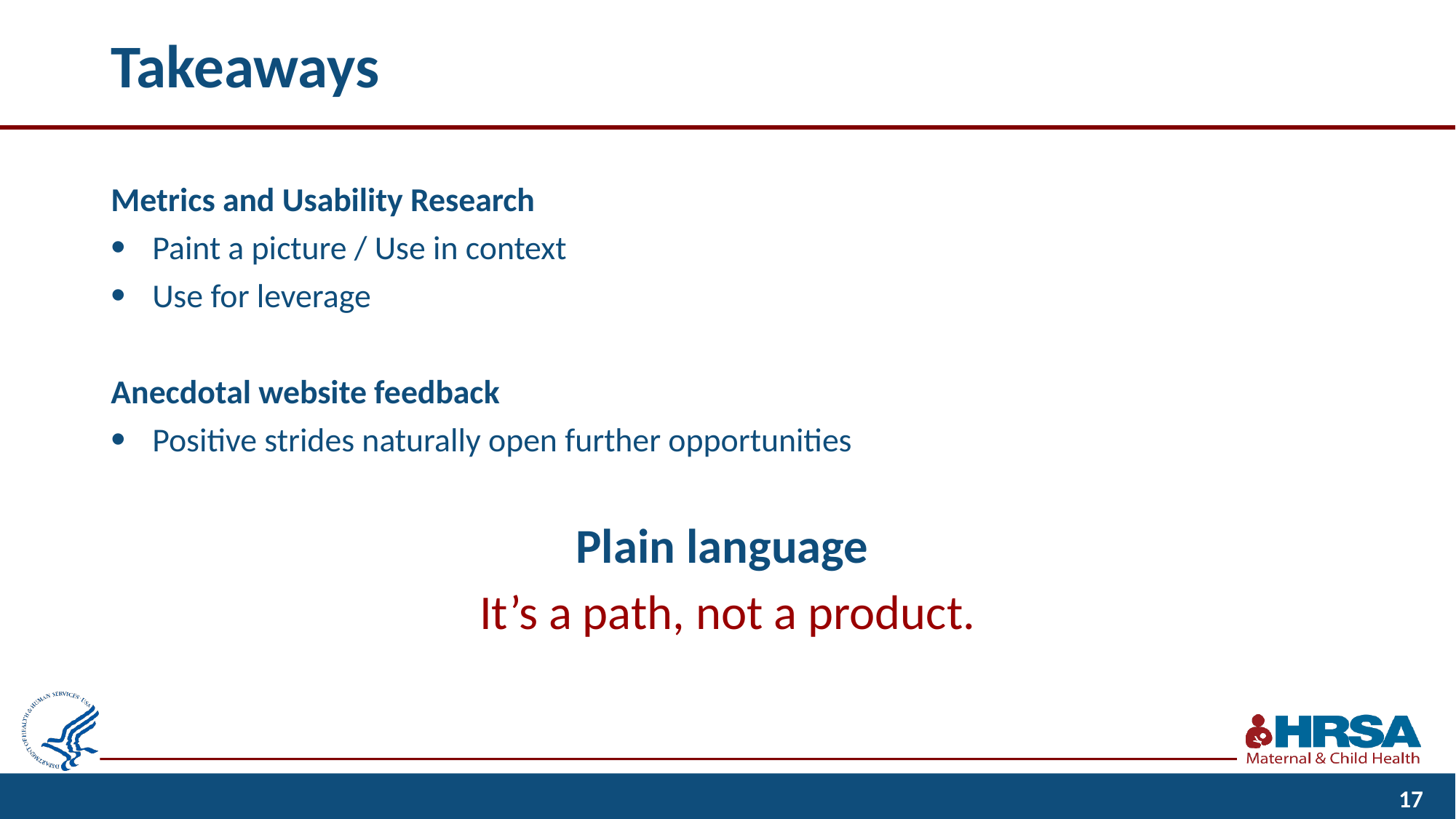

# Takeaways
Metrics and Usability Research
Paint a picture / Use in context
Use for leverage

Anecdotal website feedback
Positive strides naturally open further opportunities

Plain language
It’s a path, not a product.
17